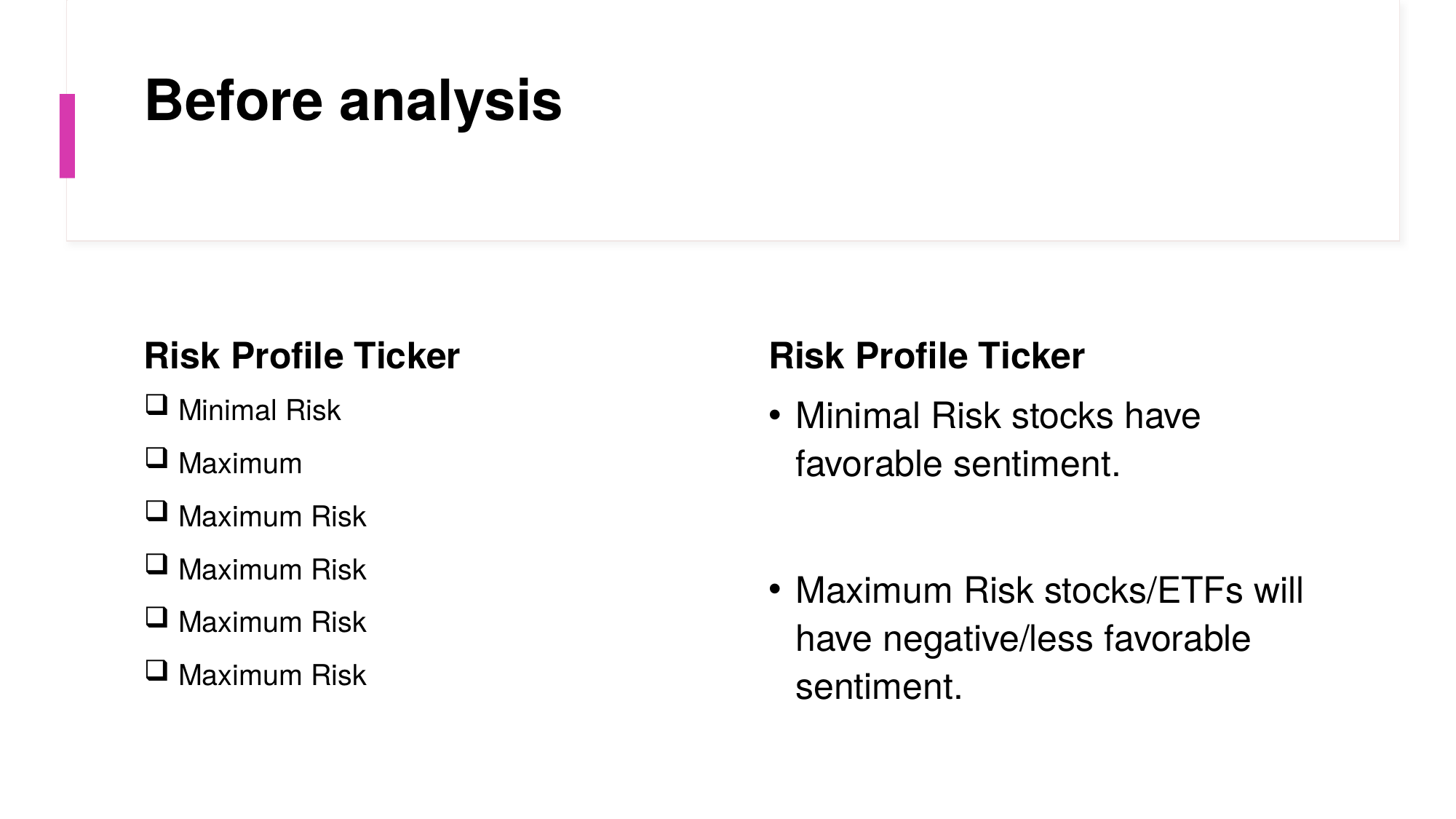

# Before analysis
Risk Profile Ticker
Risk Profile Ticker
Minimal Risk stocks have favorable sentiment.

Maximum Risk stocks/ETFs will have negative/less favorable sentiment.
Minimal Risk
Maximum
Maximum Risk
Maximum Risk
Maximum Risk
Maximum Risk